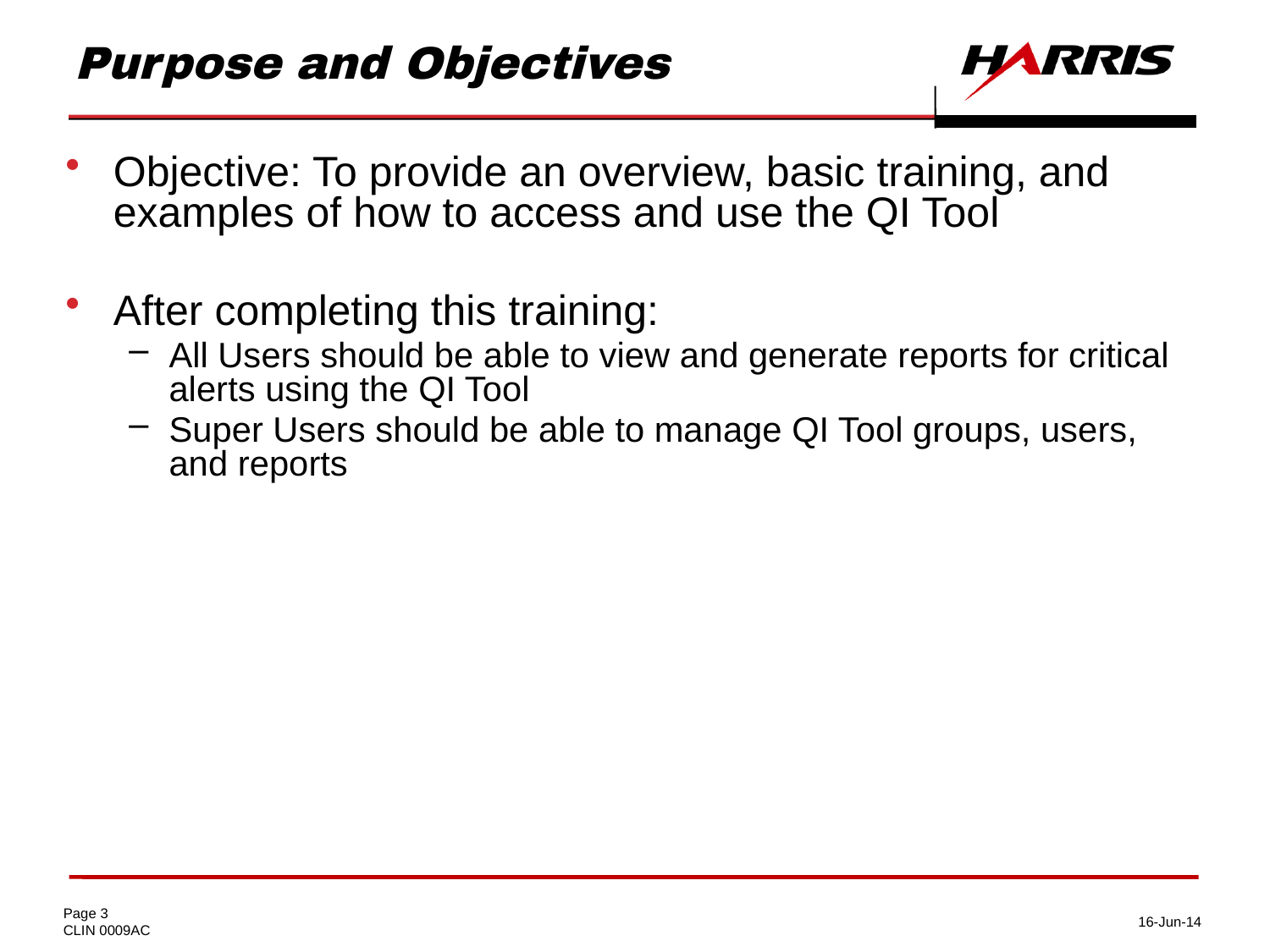

# Purpose and Objectives
Objective: To provide an overview, basic training, and examples of how to access and use the QI Tool

After completing this training:
All Users should be able to view and generate reports for critical alerts using the QI Tool
Super Users should be able to manage QI Tool groups, users, and reports

16-Jun-14